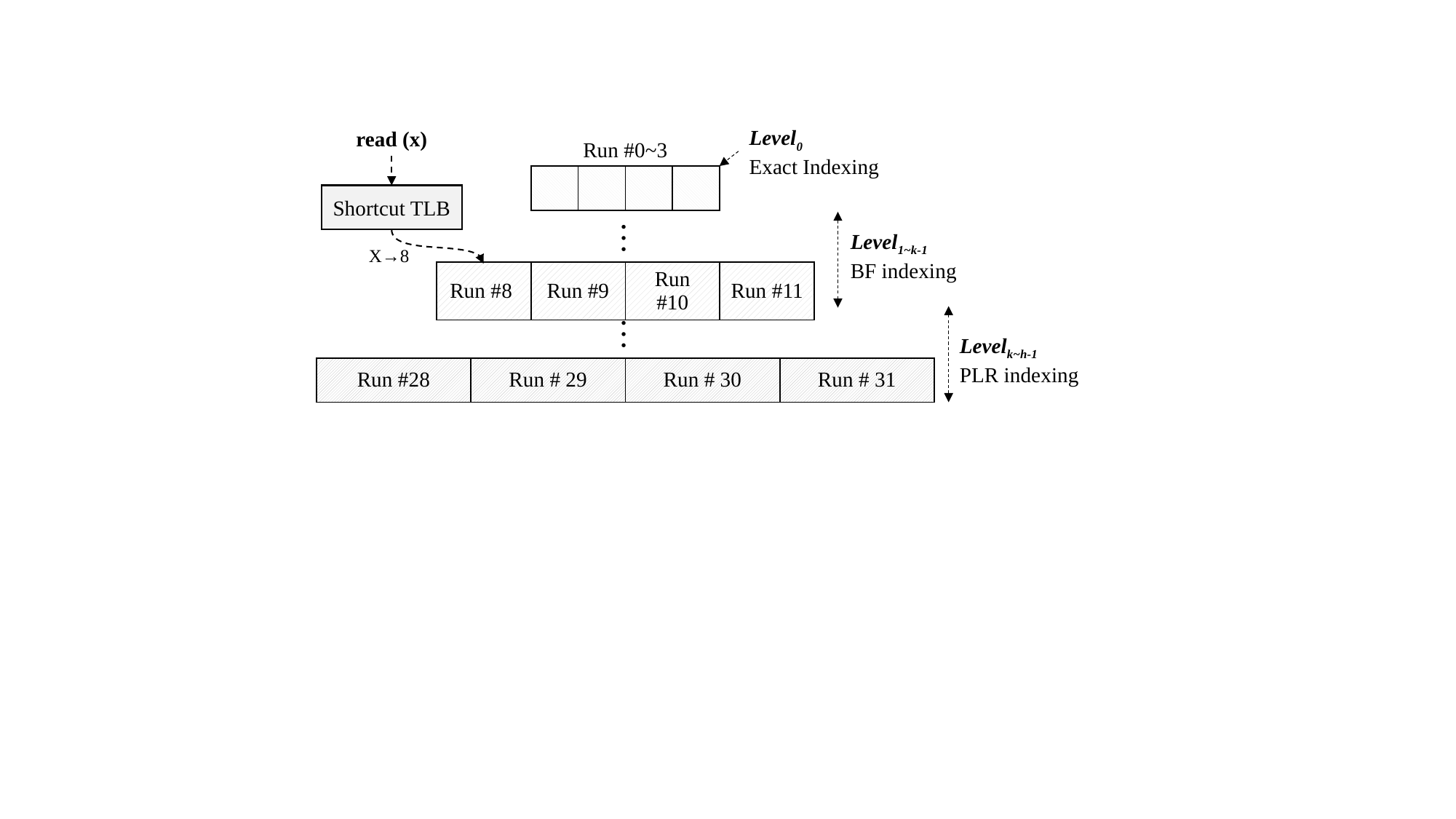

Level0
Exact Indexing
read (x)
Run #0~3
|  |  |  |  |
| --- | --- | --- | --- |

Shortcut TLB
…
Level1~k-1
BF indexing
X→8
| Run #8 | Run #9 | Run #10 | Run #11 |
| --- | --- | --- | --- |

…
Levelk~h-1
PLR indexing
| Run #28 | Run # 29 | Run # 30 | Run # 31 |
| --- | --- | --- | --- |